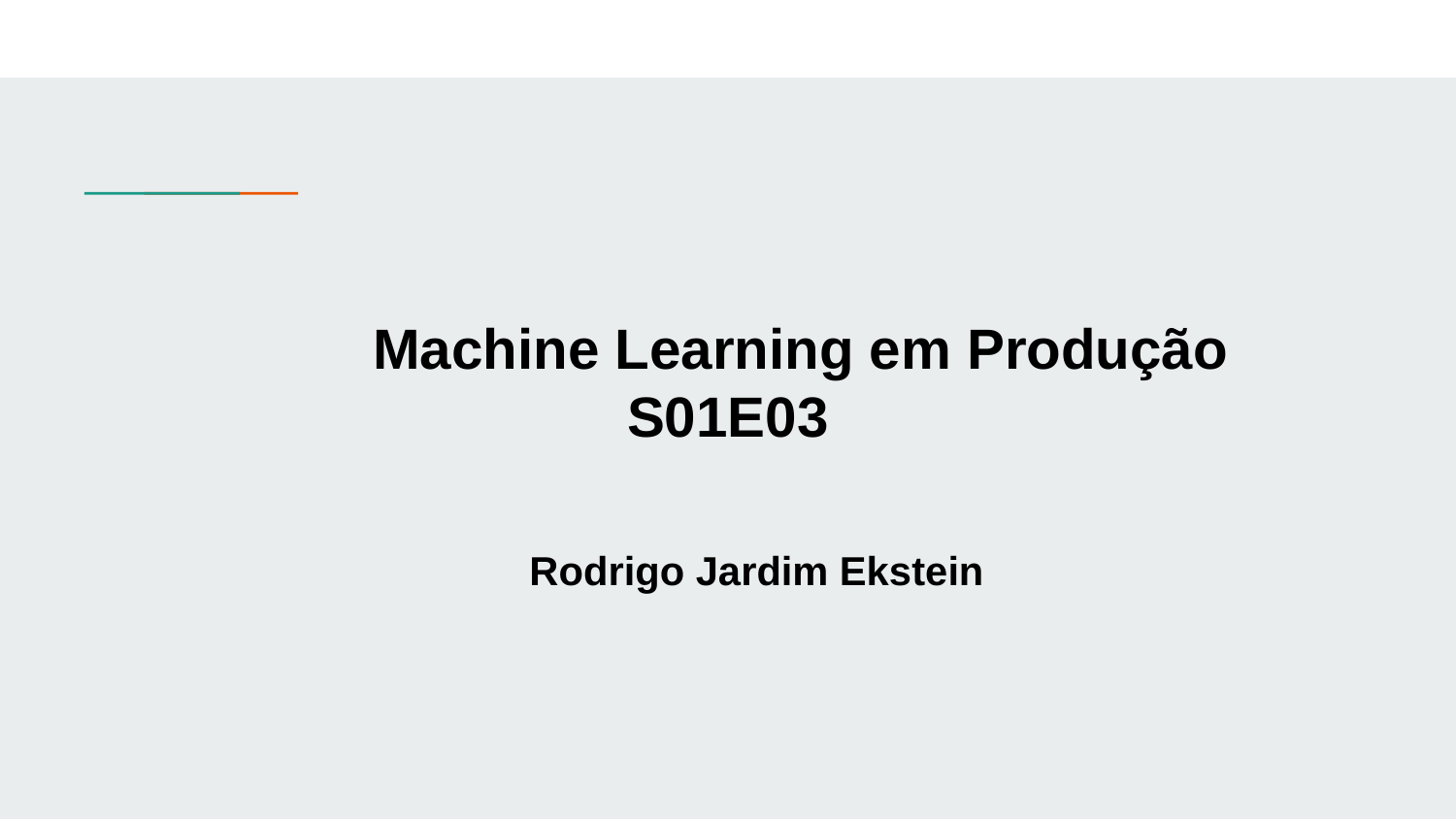

Machine Learning em Produção
S01E03
Rodrigo Jardim Ekstein